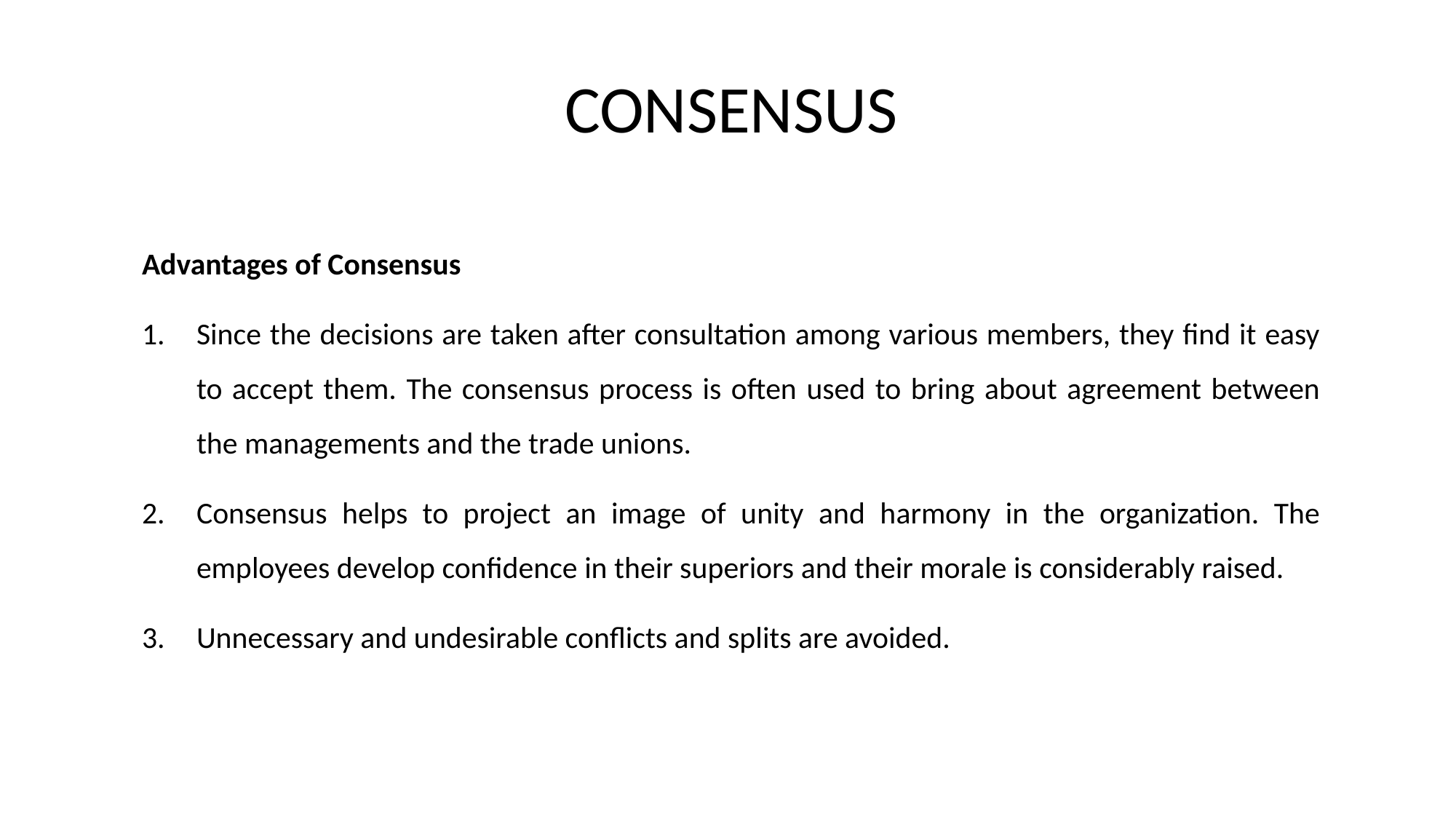

# CONSENSUS
Advantages of Consensus
Since the decisions are taken after consultation among various members, they find it easy to accept them. The consensus process is often used to bring about agreement between the managements and the trade unions.
Consensus helps to project an image of unity and harmony in the organization. The employees develop confidence in their superiors and their morale is considerably raised.
Unnecessary and undesirable conflicts and splits are avoided.